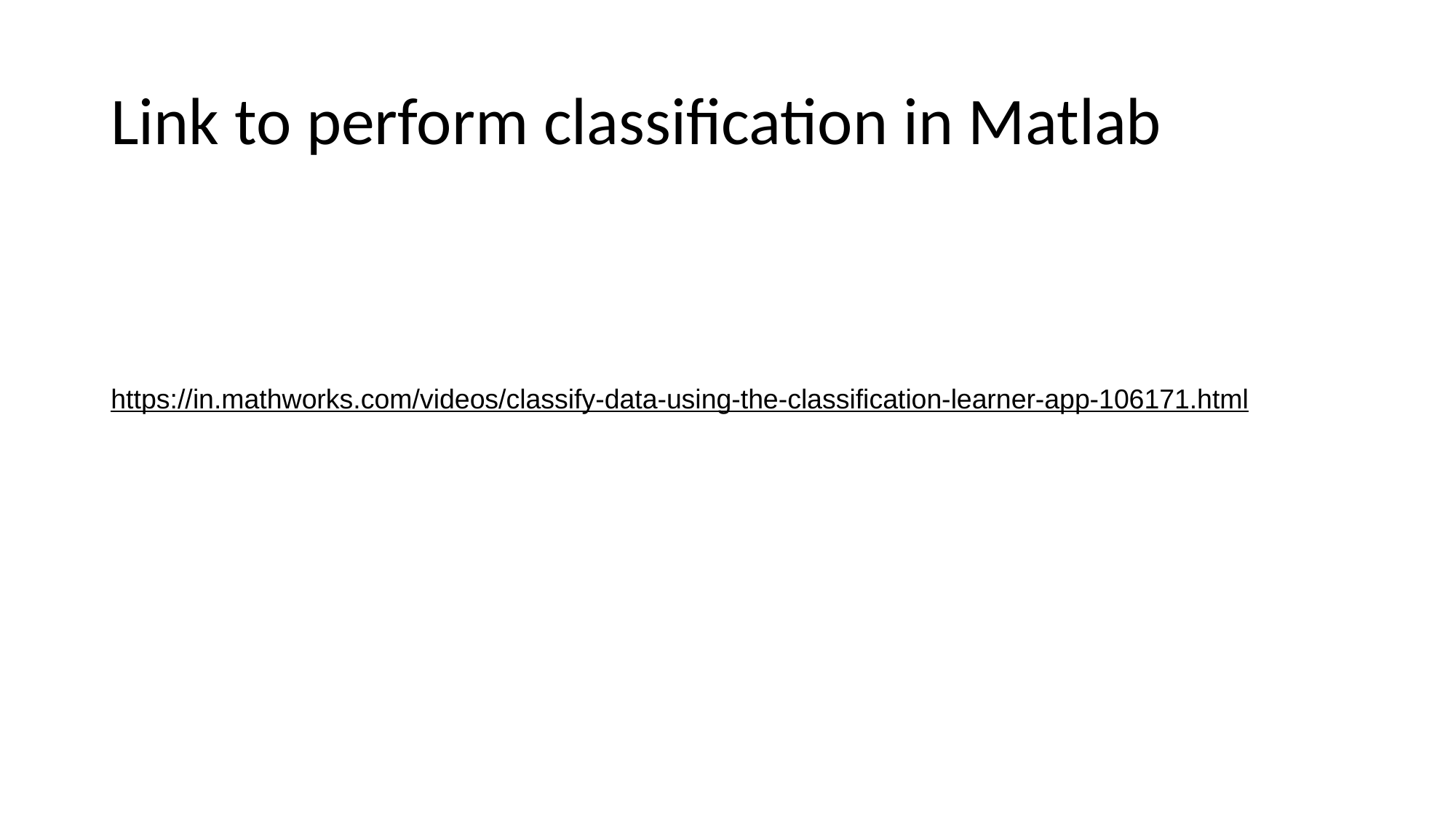

# Link to perform classification in Matlab
https://in.mathworks.com/videos/classify-data-using-the-classification-learner-app-106171.html